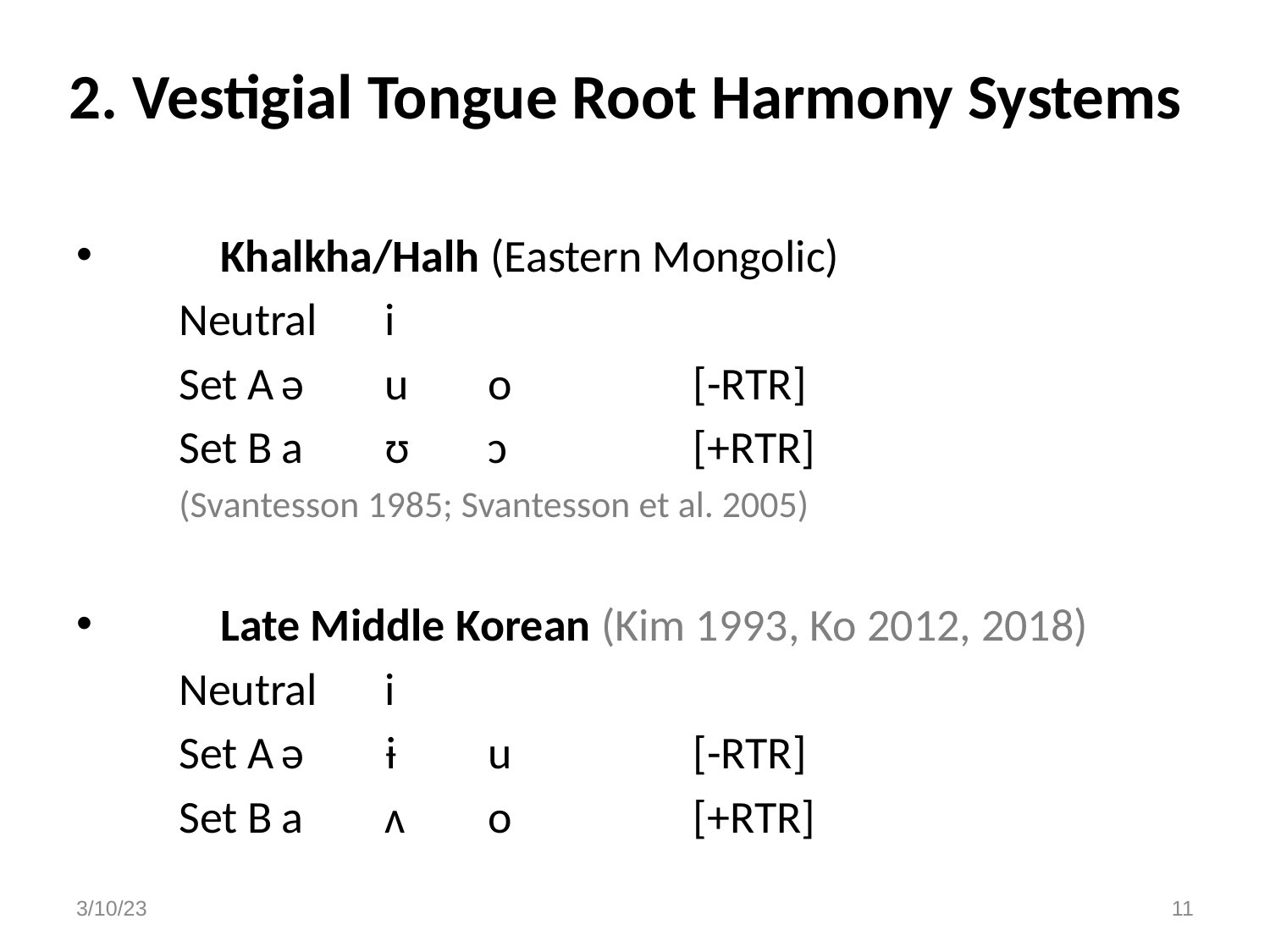

# 2. Vestigial Tongue Root Harmony Systems

 	Khalkha/Halh (Eastern Mongolic)
	Neutral	i
	Set A		ə	u	o		[-RTR]
	Set B		a	ʊ	ɔ		[+RTR]
	(Svantesson 1985; Svantesson et al. 2005)

 	Late Middle Korean (Kim 1993, Ko 2012, 2018)
	Neutral	i
	Set A		ə 	ɨ	u		[-RTR]
	Set B		a	ʌ	o		[+RTR]

3/10/23

11